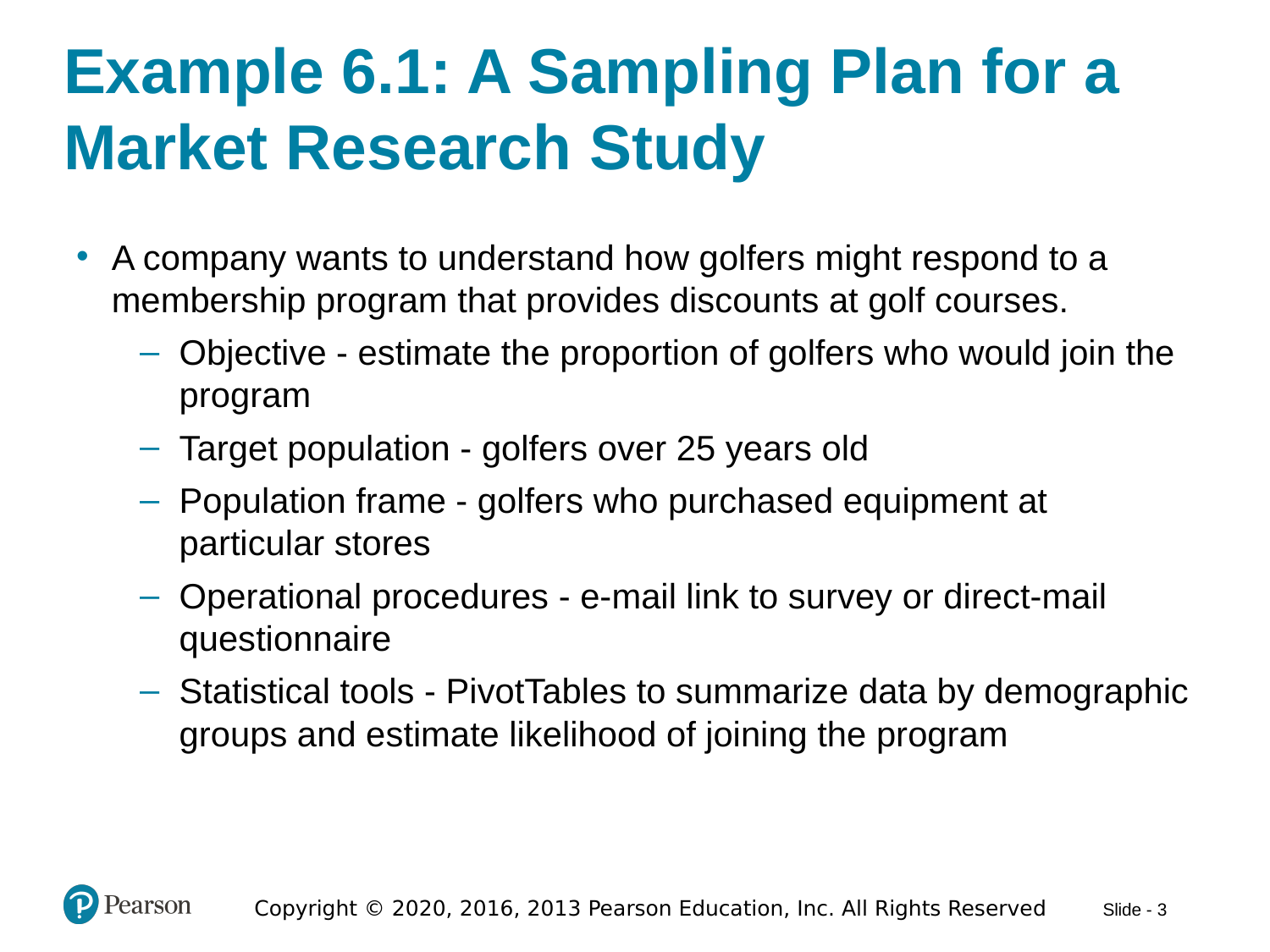

# Example 6.1: A Sampling Plan for a Market Research Study
A company wants to understand how golfers might respond to a membership program that provides discounts at golf courses.
Objective - estimate the proportion of golfers who would join the program
Target population - golfers over 25 years old
Population frame - golfers who purchased equipment at particular stores
Operational procedures - e-mail link to survey or direct-mail questionnaire
Statistical tools - PivotTables to summarize data by demographic groups and estimate likelihood of joining the program